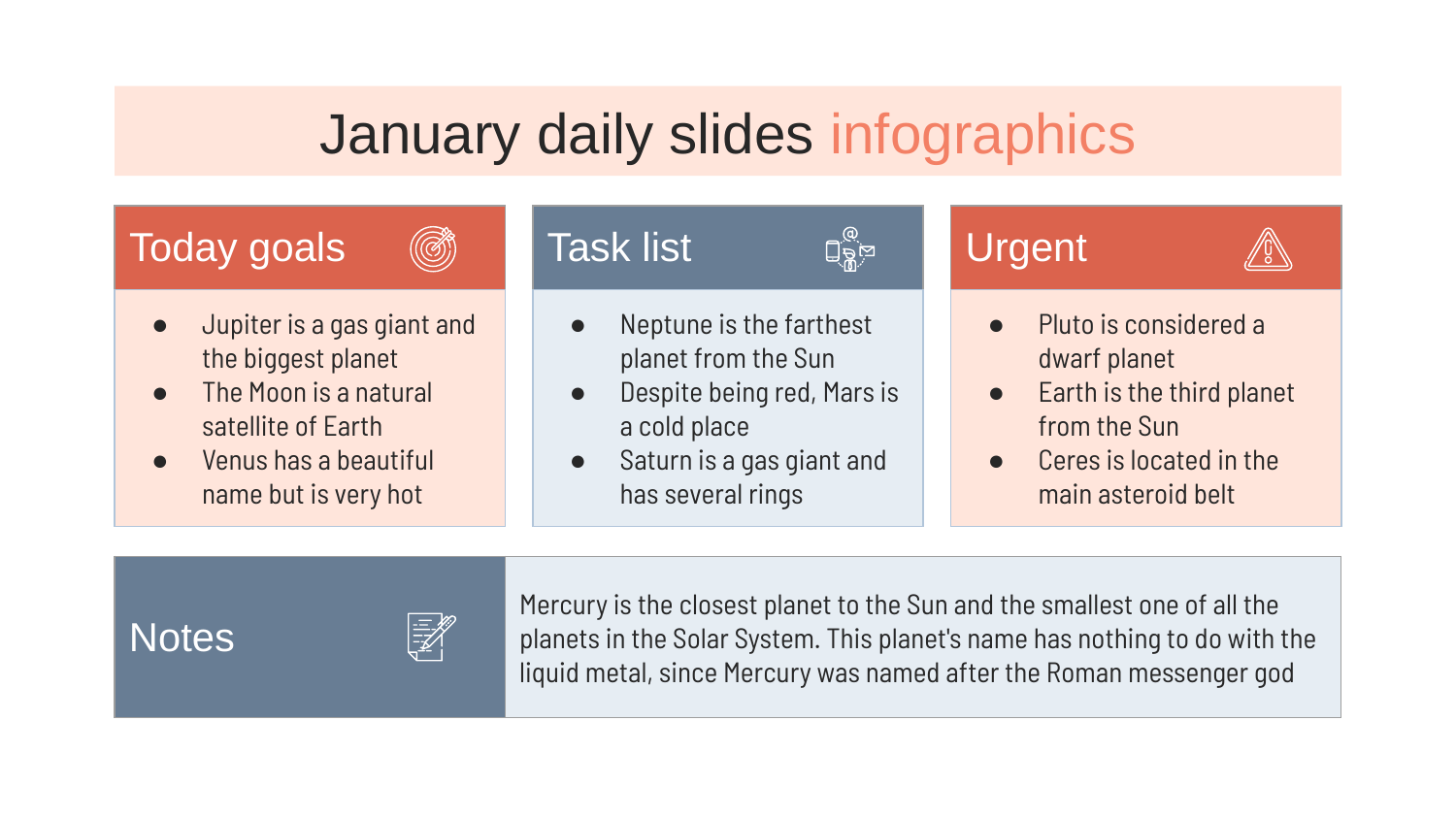

# January daily slides infographics
| Today goals |
| --- |
| Jupiter is a gas giant and the biggest planet The Moon is a natural satellite of Earth Venus has a beautiful name but is very hot |
| Task list |
| --- |
| Neptune is the farthest planet from the Sun Despite being red, Mars is a cold place Saturn is a gas giant and has several rings |
| Urgent |
| --- |
| Pluto is considered a dwarf planet Earth is the third planet from the Sun Ceres is located in the main asteroid belt |

| Notes | Mercury is the closest planet to the Sun and the smallest one of all the planets in the Solar System. This planet's name has nothing to do with the liquid metal, since Mercury was named after the Roman messenger god |
| --- | --- |